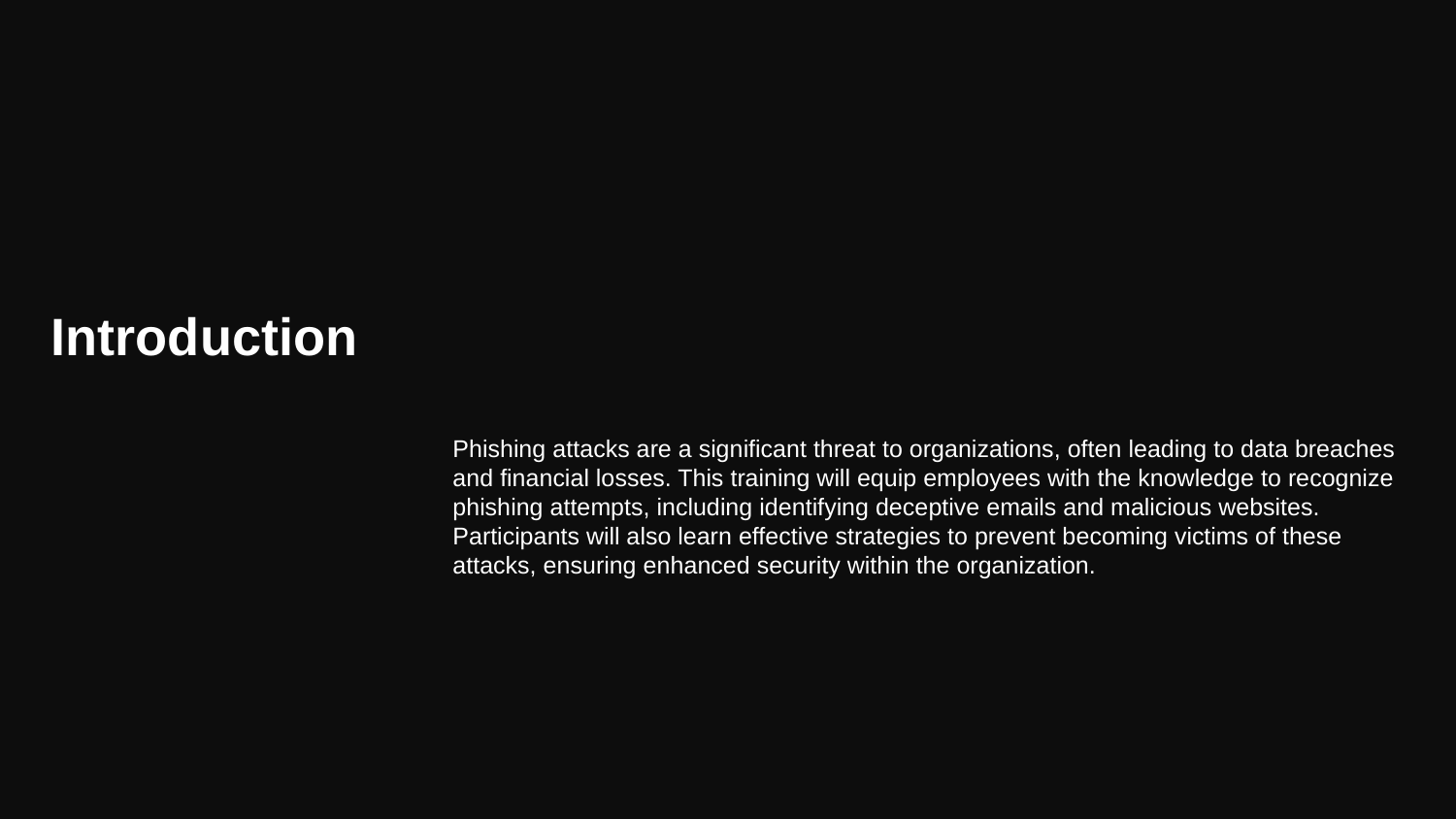

# Introduction
Phishing attacks are a significant threat to organizations, often leading to data breaches and financial losses. This training will equip employees with the knowledge to recognize phishing attempts, including identifying deceptive emails and malicious websites. Participants will also learn effective strategies to prevent becoming victims of these attacks, ensuring enhanced security within the organization.